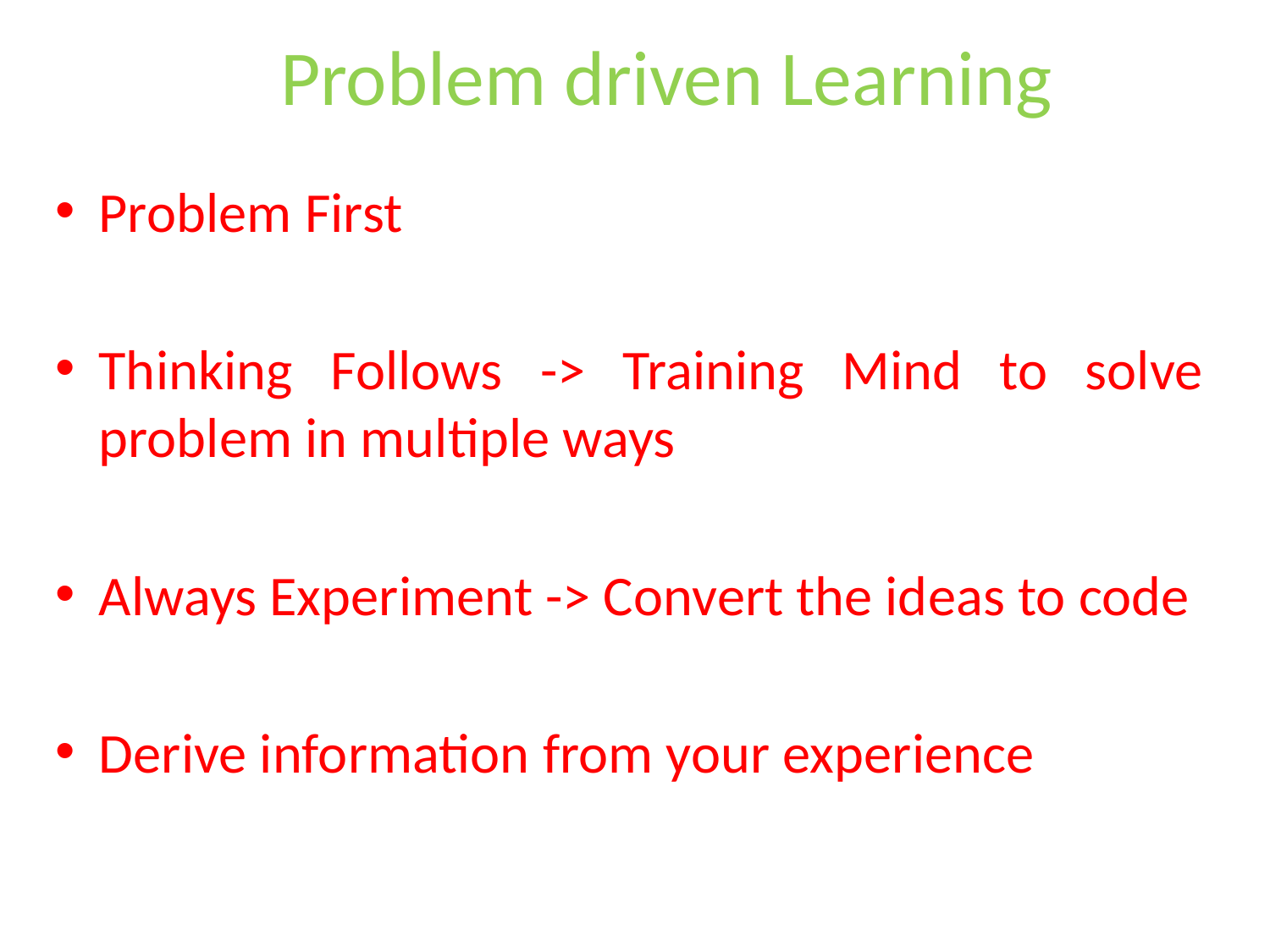

# Problem driven Learning
Problem First

Thinking Follows -> Training Mind to solve problem in multiple ways

Always Experiment -> Convert the ideas to code

Derive information from your experience